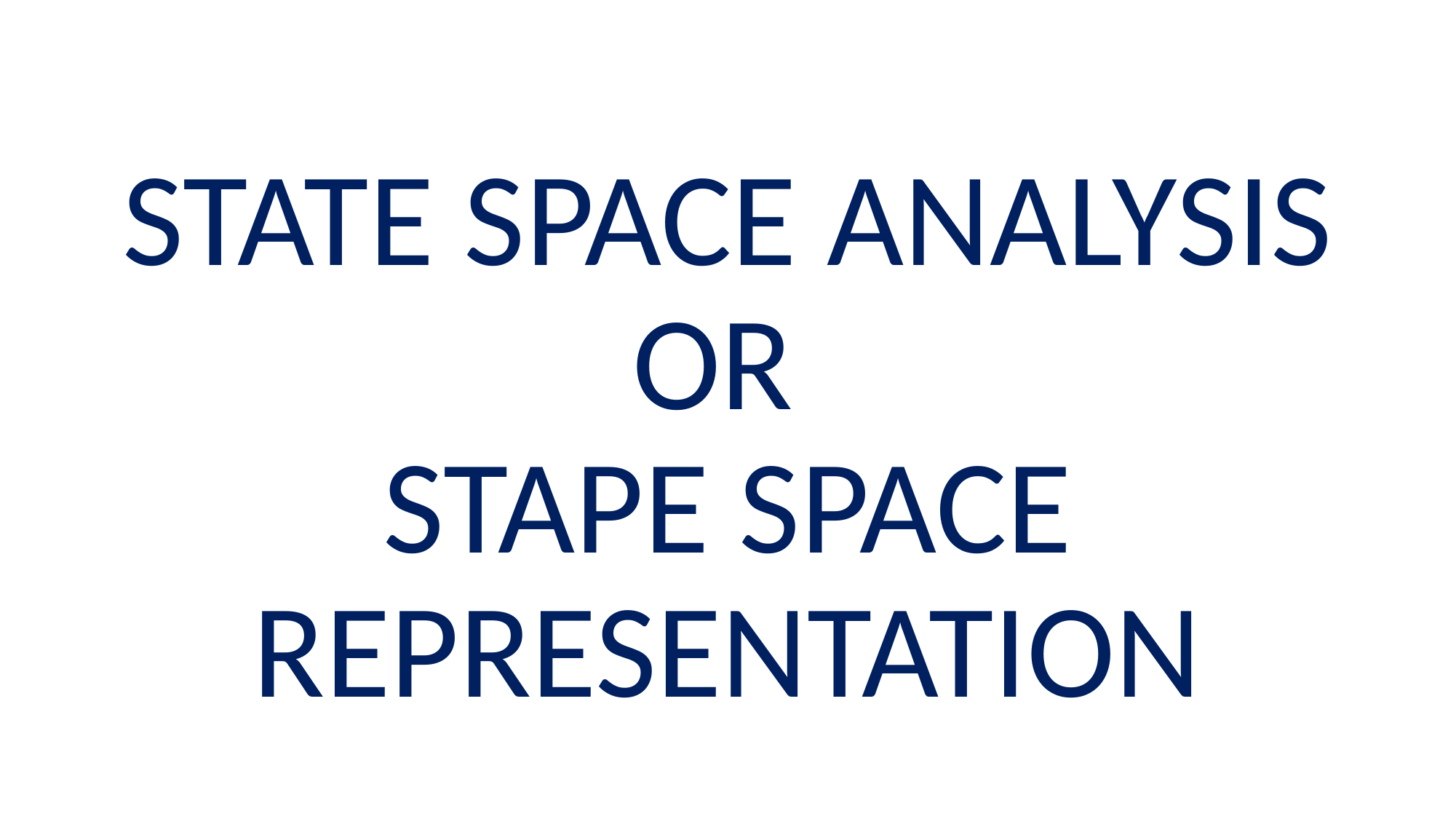

# STATE SPACE ANALYSIS OR STAPE SPACE REPRESENTATION